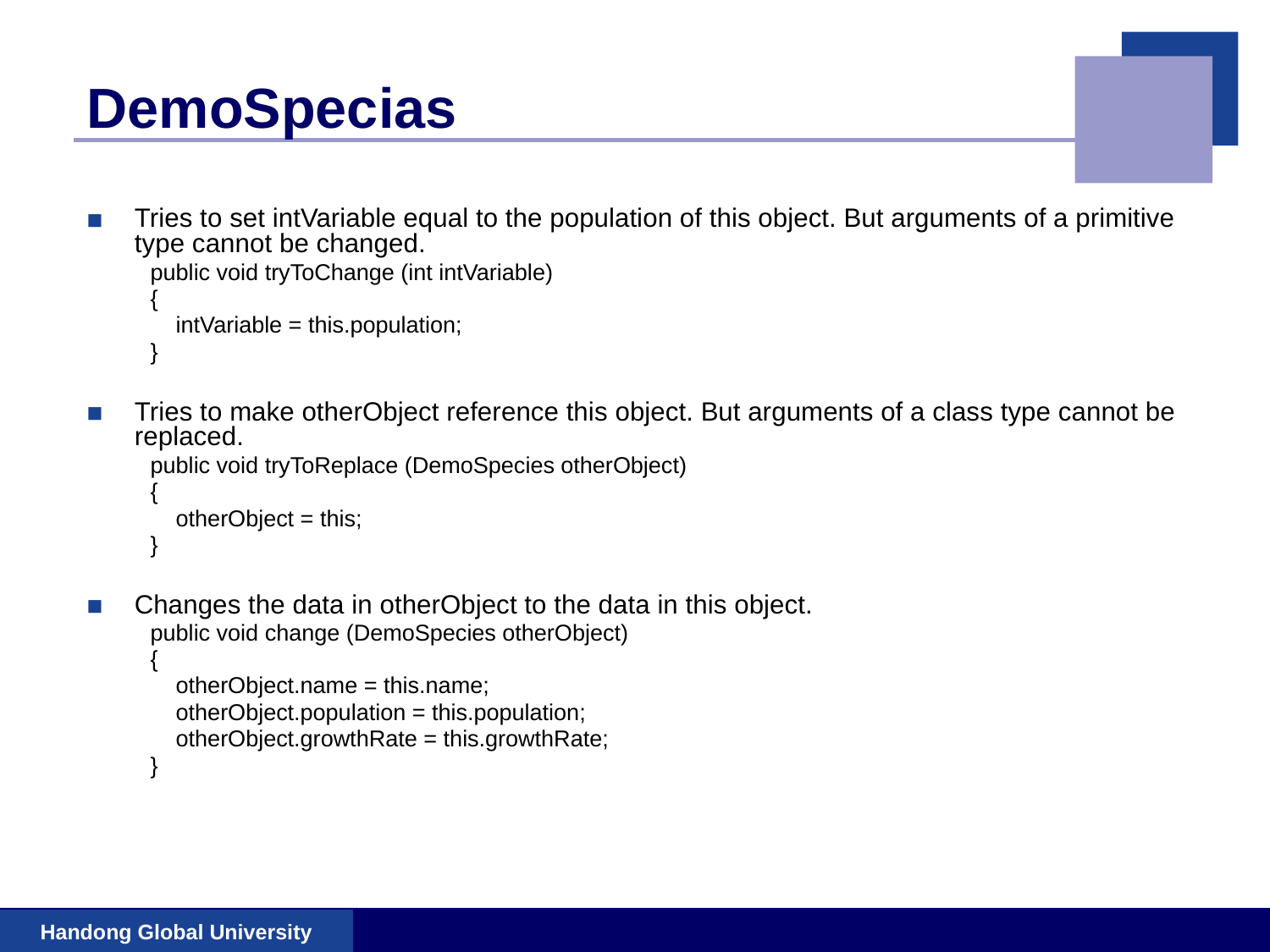

# DemoSpecias
Tries to set intVariable equal to the population of this object. But arguments of a primitive type cannot be changed.
public void tryToChange (int intVariable)
{
    intVariable = this.population;
}

Tries to make otherObject reference this object. But arguments of a class type cannot be replaced.
public void tryToReplace (DemoSpecies otherObject)
{
    otherObject = this;
}

Changes the data in otherObject to the data in this object.
public void change (DemoSpecies otherObject)
{
    otherObject.name = this.name;
    otherObject.population = this.population;
    otherObject.growthRate = this.growthRate;
}